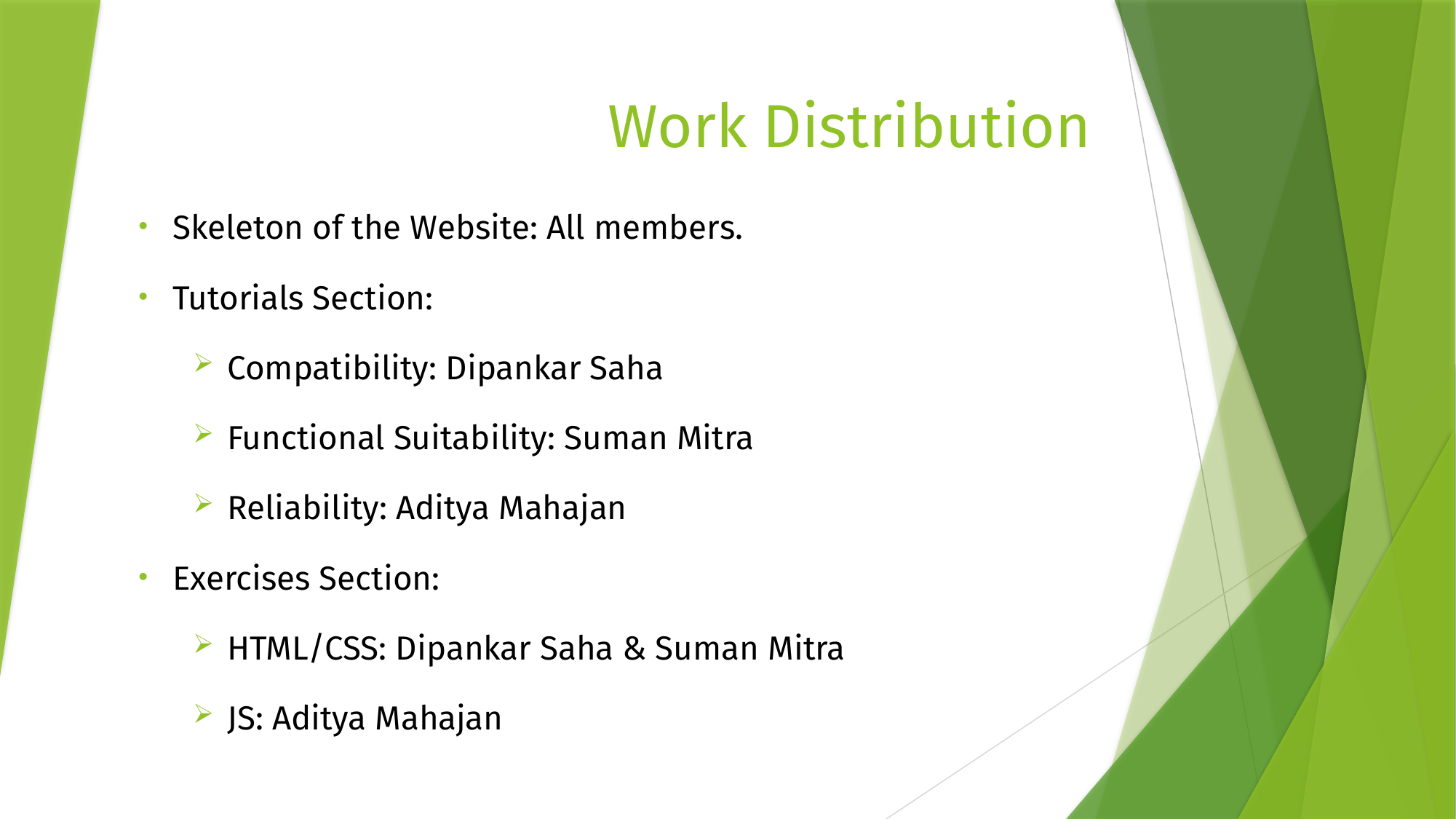

# Work Distribution
Skeleton of the Website: All members.
Tutorials Section:
Compatibility: Dipankar Saha
Functional Suitability: Suman Mitra
Reliability: Aditya Mahajan
Exercises Section:
HTML/CSS: Dipankar Saha & Suman Mitra
JS: Aditya Mahajan